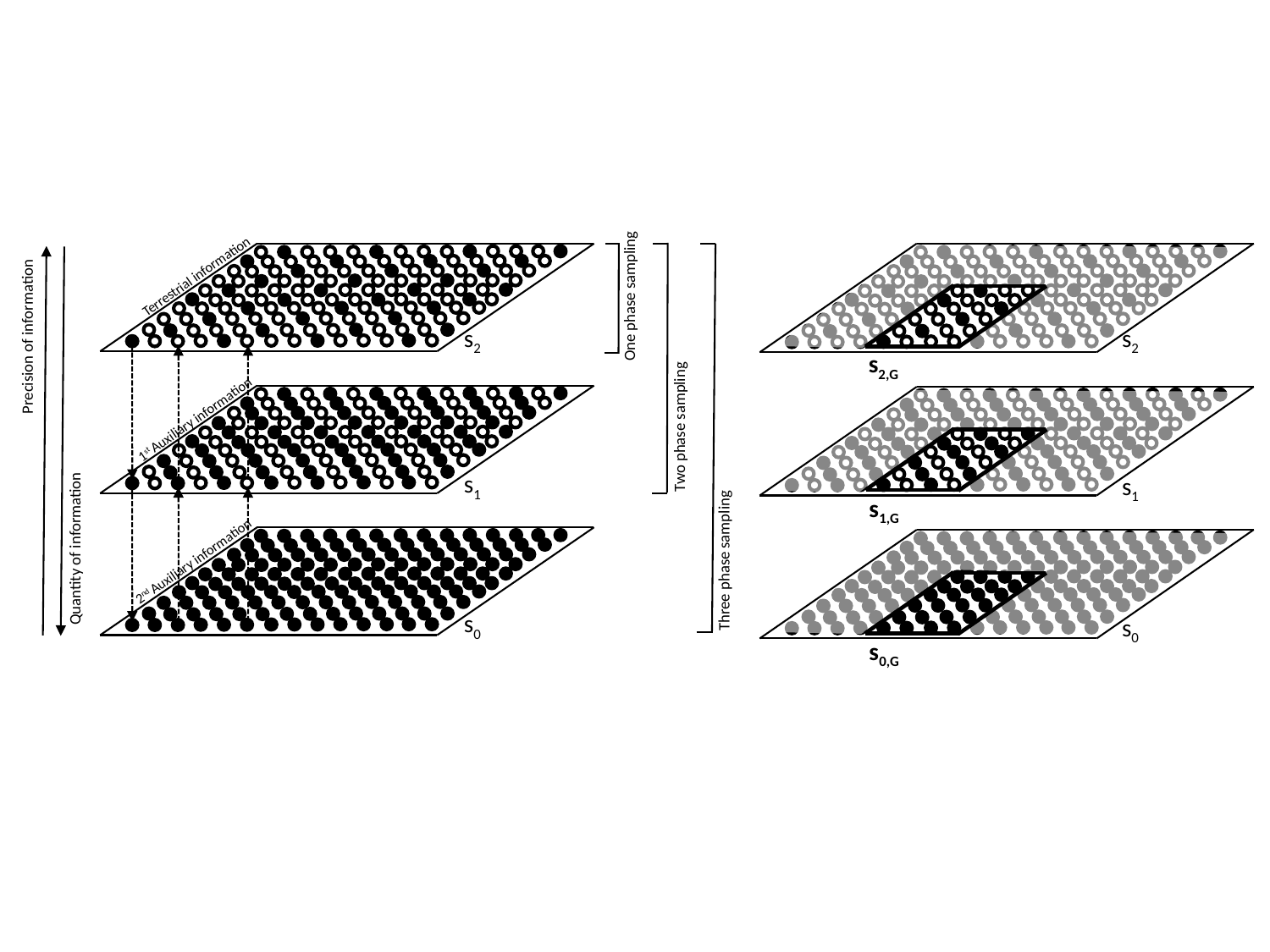

Terrestrial information
s2

1st Auxiliary information
s1

2nd Auxiliary information
s0

s2
s2,G

s1
s1,G

s0
s0,G
One phase sampling
Precision of information
Two phase sampling
Quantity of information
Three phase sampling